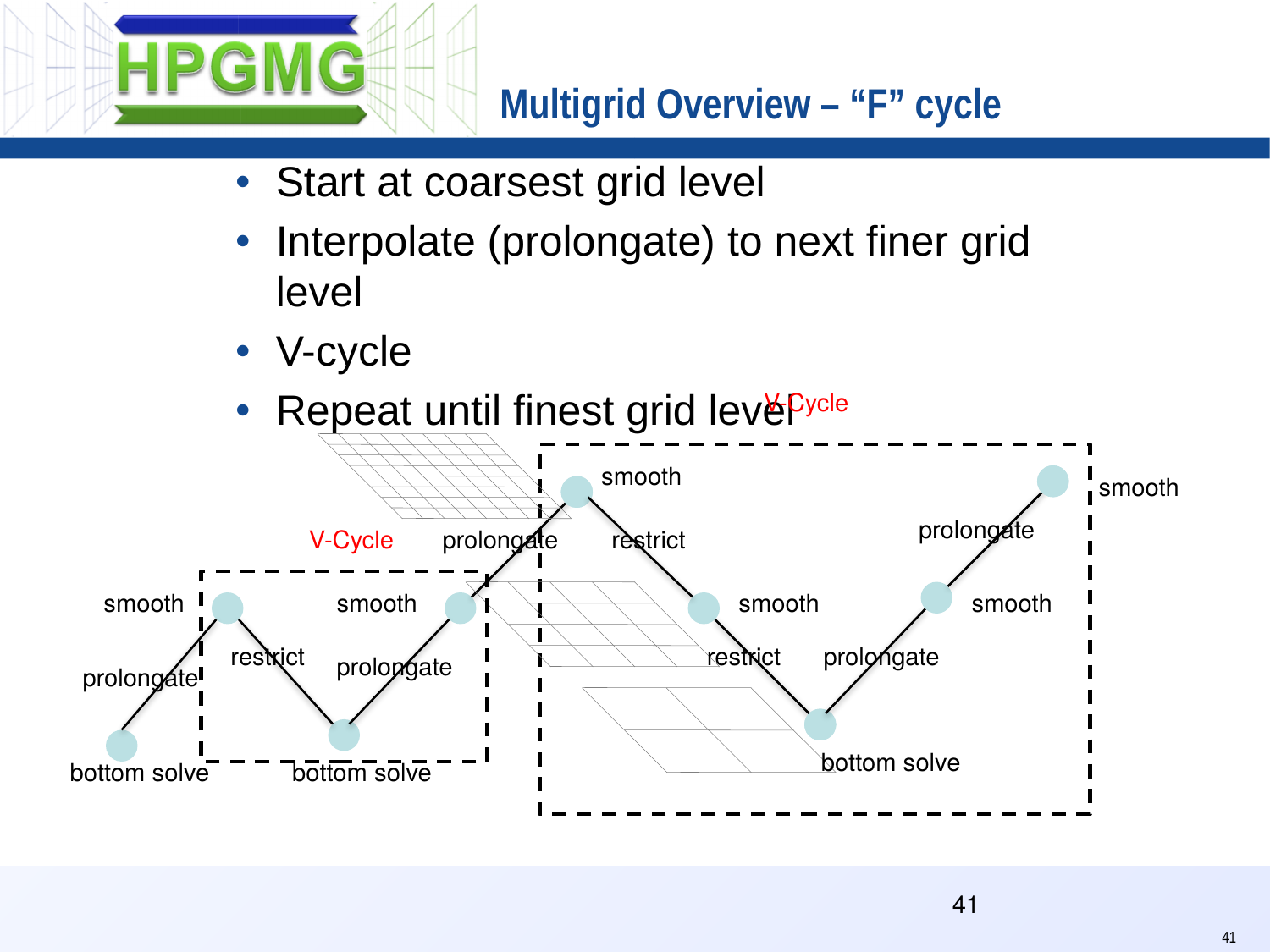

# Multigrid Overview – “F” cycle
Start at coarsest grid level
Interpolate (prolongate) to next finer grid level
V-cycle
Repeat until finest grid level

V-Cycle

smooth

smooth

prolongate
V-Cycle
prolongate
restrict

smooth
smooth
smooth

smooth

restrict
restrict
prolongate
prolongate
prolongate

bottom solve
bottom solve
bottom solve
41